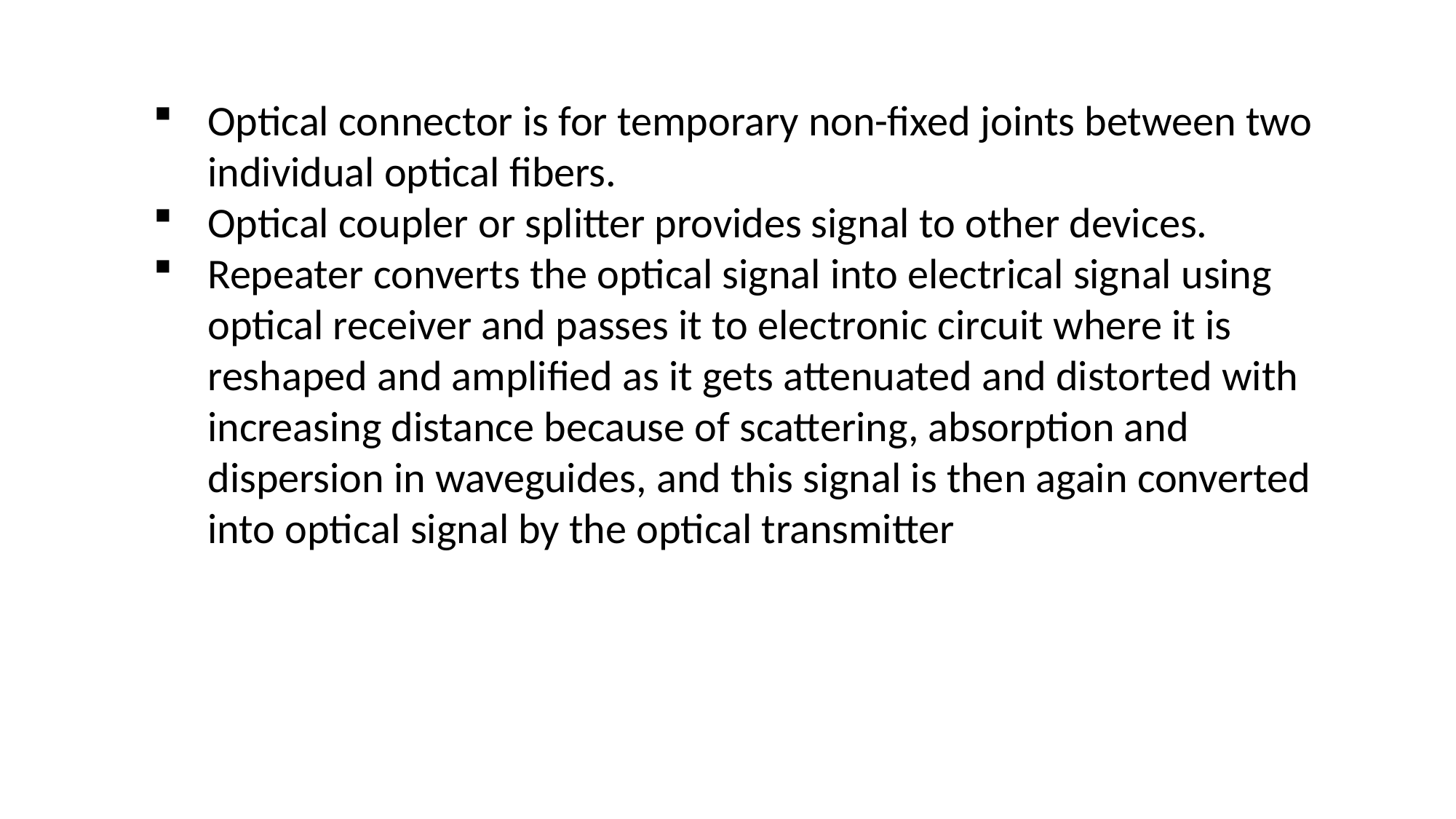

Optical connector is for temporary non-fixed joints between two individual optical fibers.
Optical coupler or splitter provides signal to other devices.
Repeater converts the optical signal into electrical signal using optical receiver and passes it to electronic circuit where it is reshaped and amplified as it gets attenuated and distorted with increasing distance because of scattering, absorption and dispersion in waveguides, and this signal is then again converted into optical signal by the optical transmitter